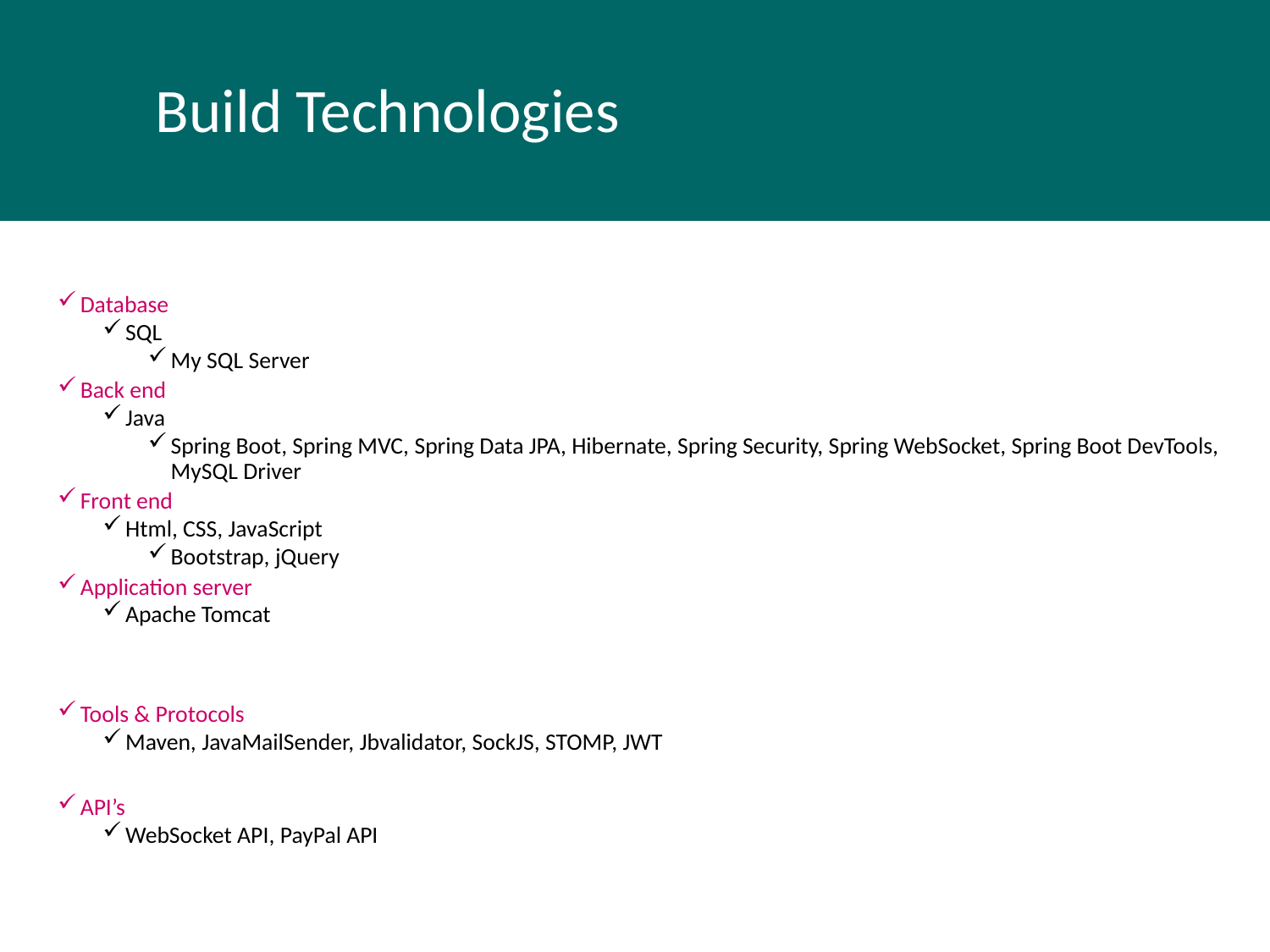

# Build Technologies
Database
SQL
My SQL Server
Back end
Java
Spring Boot, Spring MVC, Spring Data JPA, Hibernate, Spring Security, Spring WebSocket, Spring Boot DevTools, MySQL Driver
Front end
Html, CSS, JavaScript
Bootstrap, jQuery
Application server
Apache Tomcat

Tools & Protocols
Maven, JavaMailSender, Jbvalidator, SockJS, STOMP, JWT

API’s
WebSocket API, PayPal API